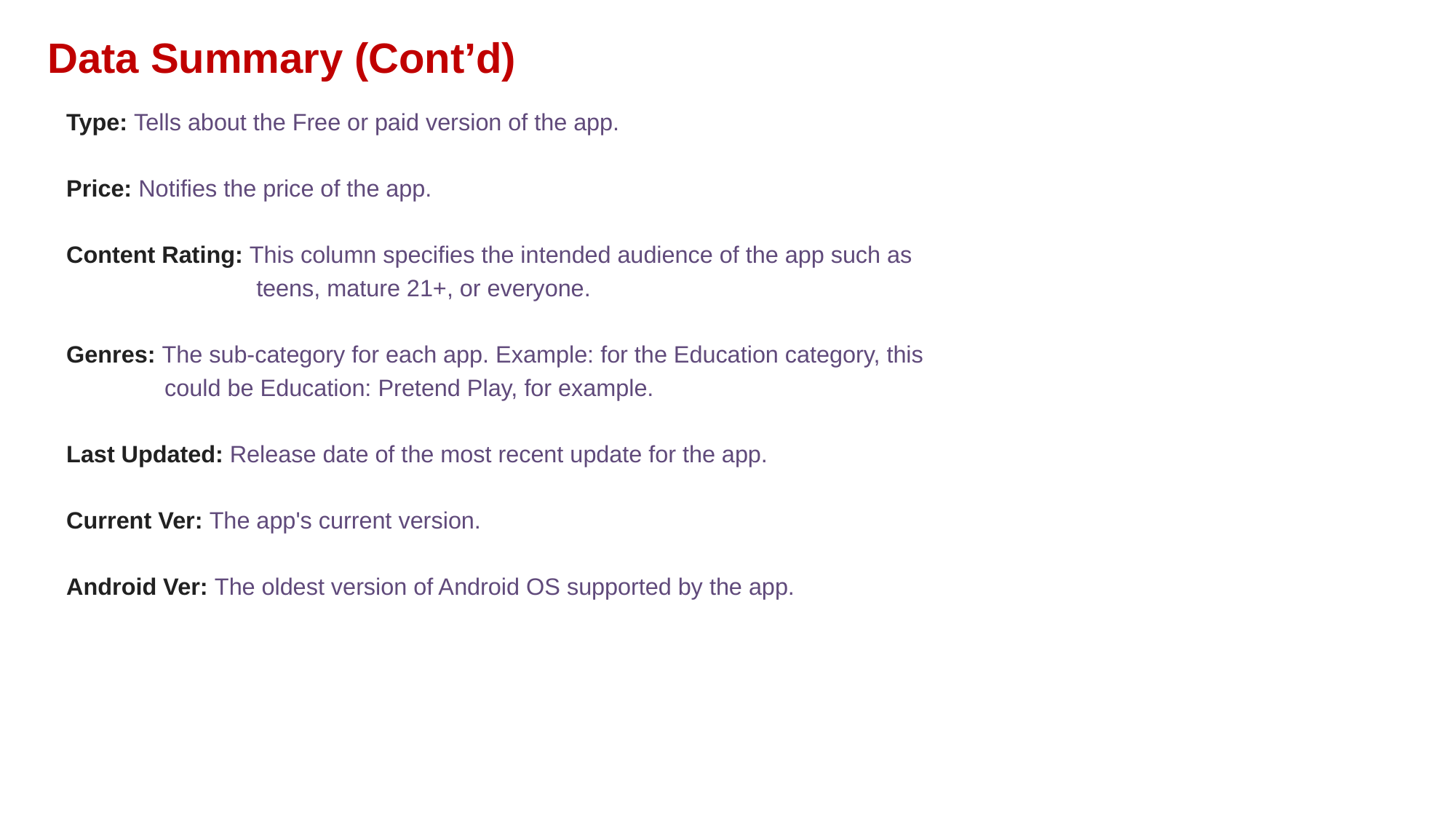

# Data Summary (Cont’d)
Type: Tells about the Free or paid version of the app.

Price: Notifies the price of the app.

Content Rating: This column specifies the intended audience of the app such as
                             teens, mature 21+, or everyone.

Genres: The sub-category for each app. Example: for the Education category, this
               could be Education: Pretend Play, for example.

Last Updated: Release date of the most recent update for the app.

Current Ver: The app's current version.

Android Ver: The oldest version of Android OS supported by the app.